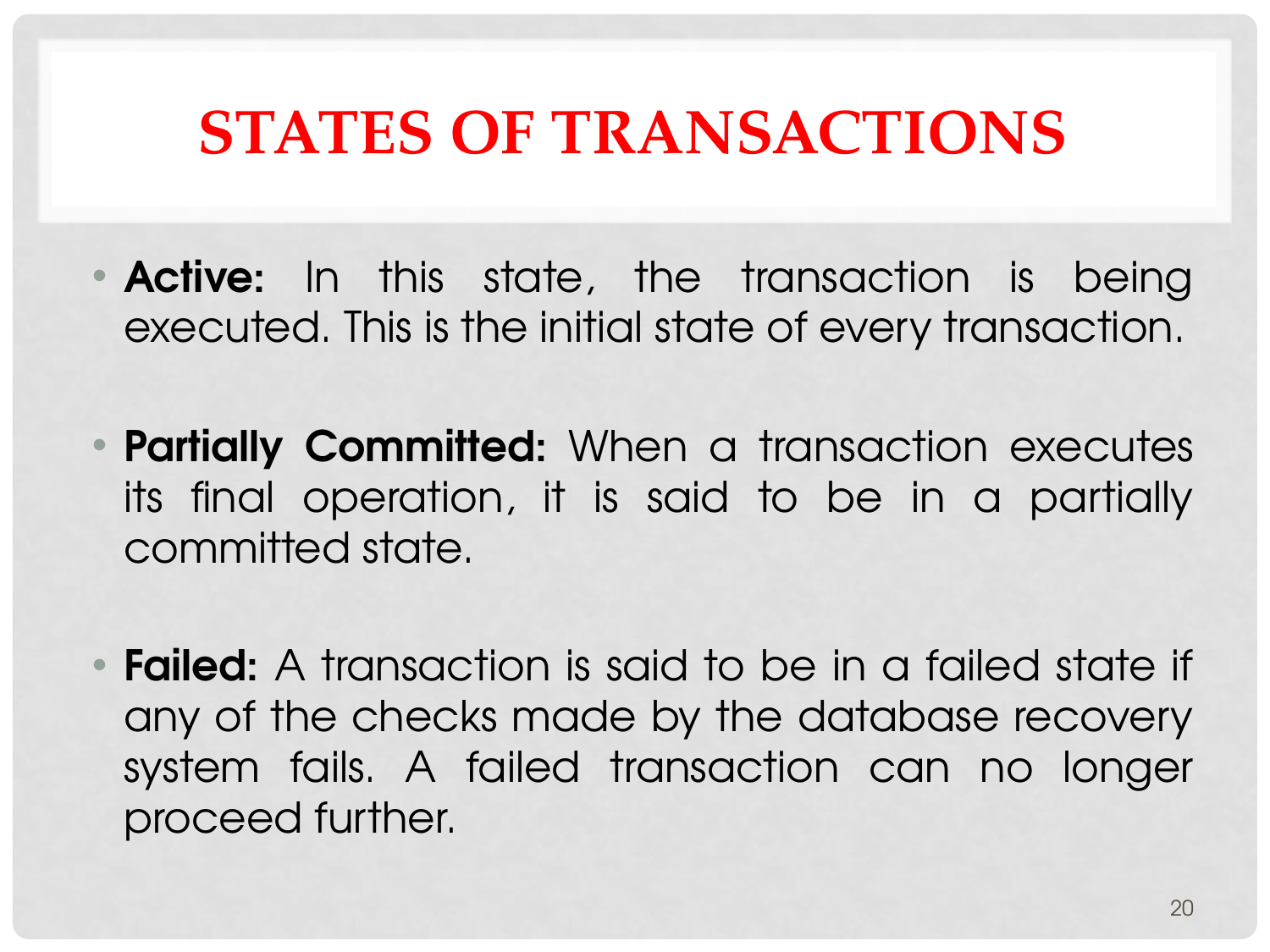

# States of transactions
Active: In this state, the transaction is being executed. This is the initial state of every transaction.

Partially Committed: When a transaction executes its final operation, it is said to be in a partially committed state.

Failed: A transaction is said to be in a failed state if any of the checks made by the database recovery system fails. A failed transaction can no longer proceed further.
20